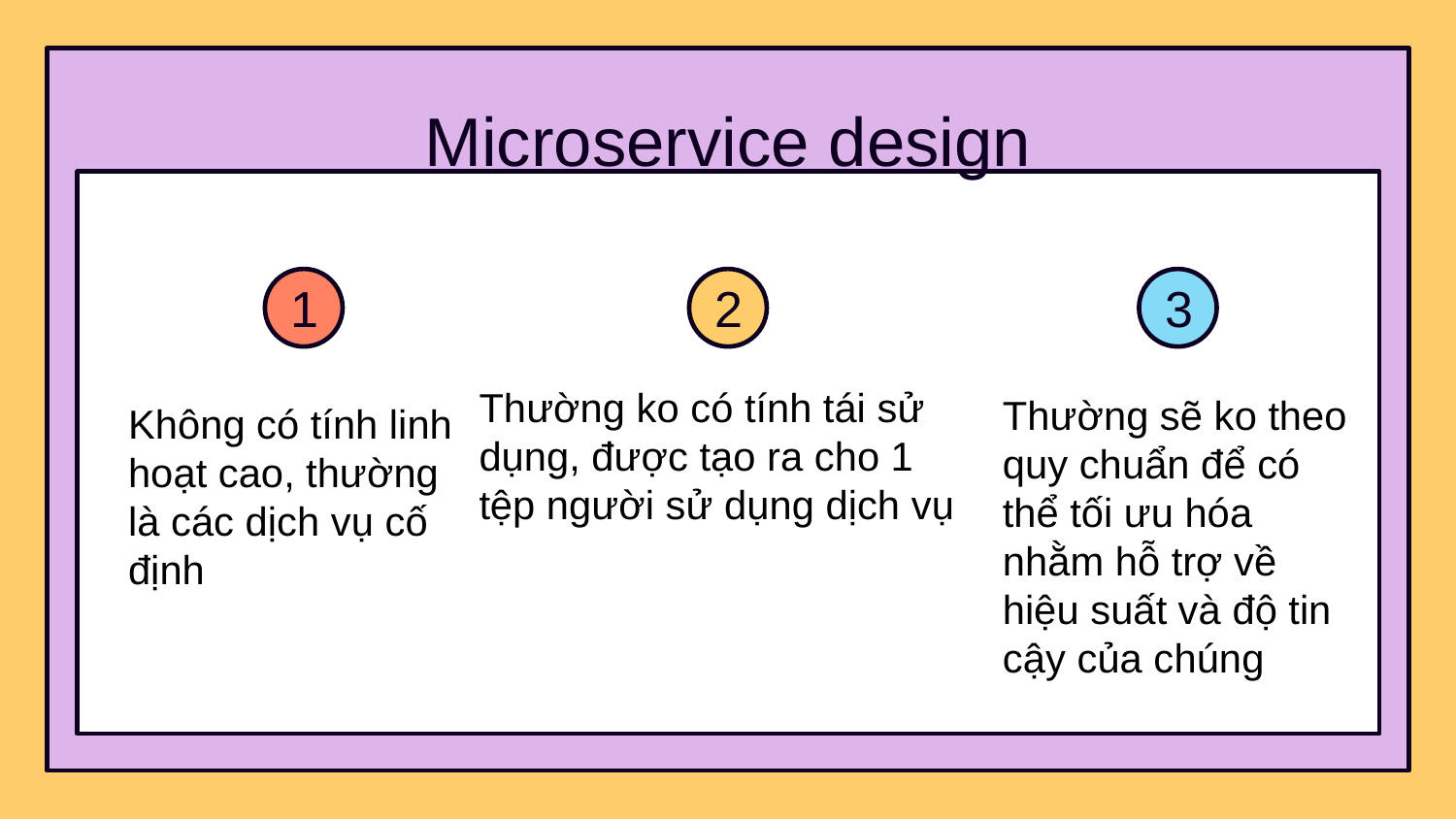

# Microservice design
1
2
3
Thường ko có tính tái sử dụng, được tạo ra cho 1 tệp người sử dụng dịch vụ
Thường sẽ ko theo quy chuẩn để có thể tối ưu hóa nhằm hỗ trợ về hiệu suất và độ tin cậy của chúng
Không có tính linh hoạt cao, thường là các dịch vụ cố định